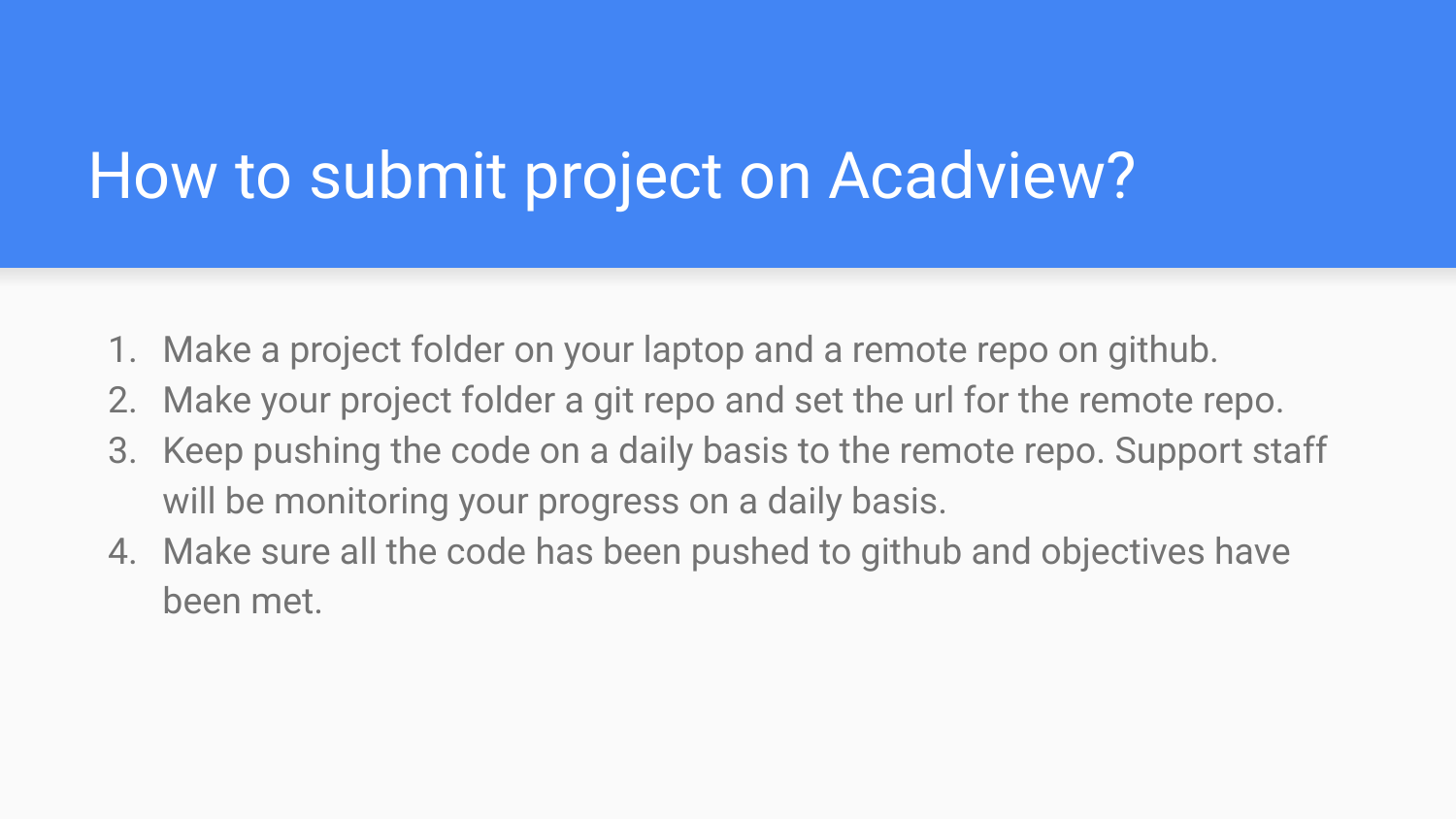

# How to submit project on Acadview?
Make a project folder on your laptop and a remote repo on github.
Make your project folder a git repo and set the url for the remote repo.
Keep pushing the code on a daily basis to the remote repo. Support staff will be monitoring your progress on a daily basis.
Make sure all the code has been pushed to github and objectives have been met.